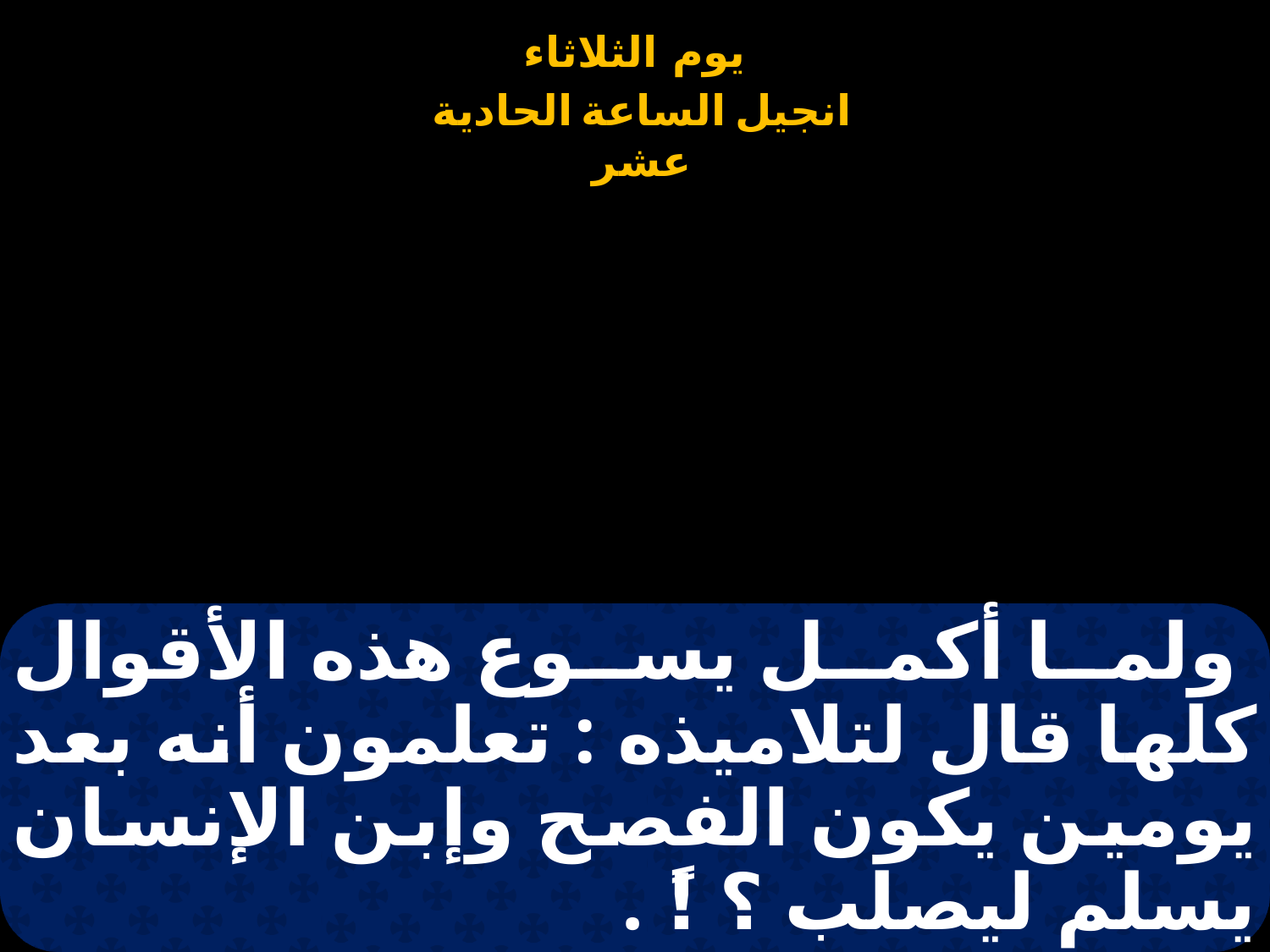

# ولما أكمل يسوع هذه الأقوال كلها قال لتلاميذه : تعلمون أنه بعد يومين يكون الفصح وإبن الإنسان يسلم ليصلب ؟ !ً .